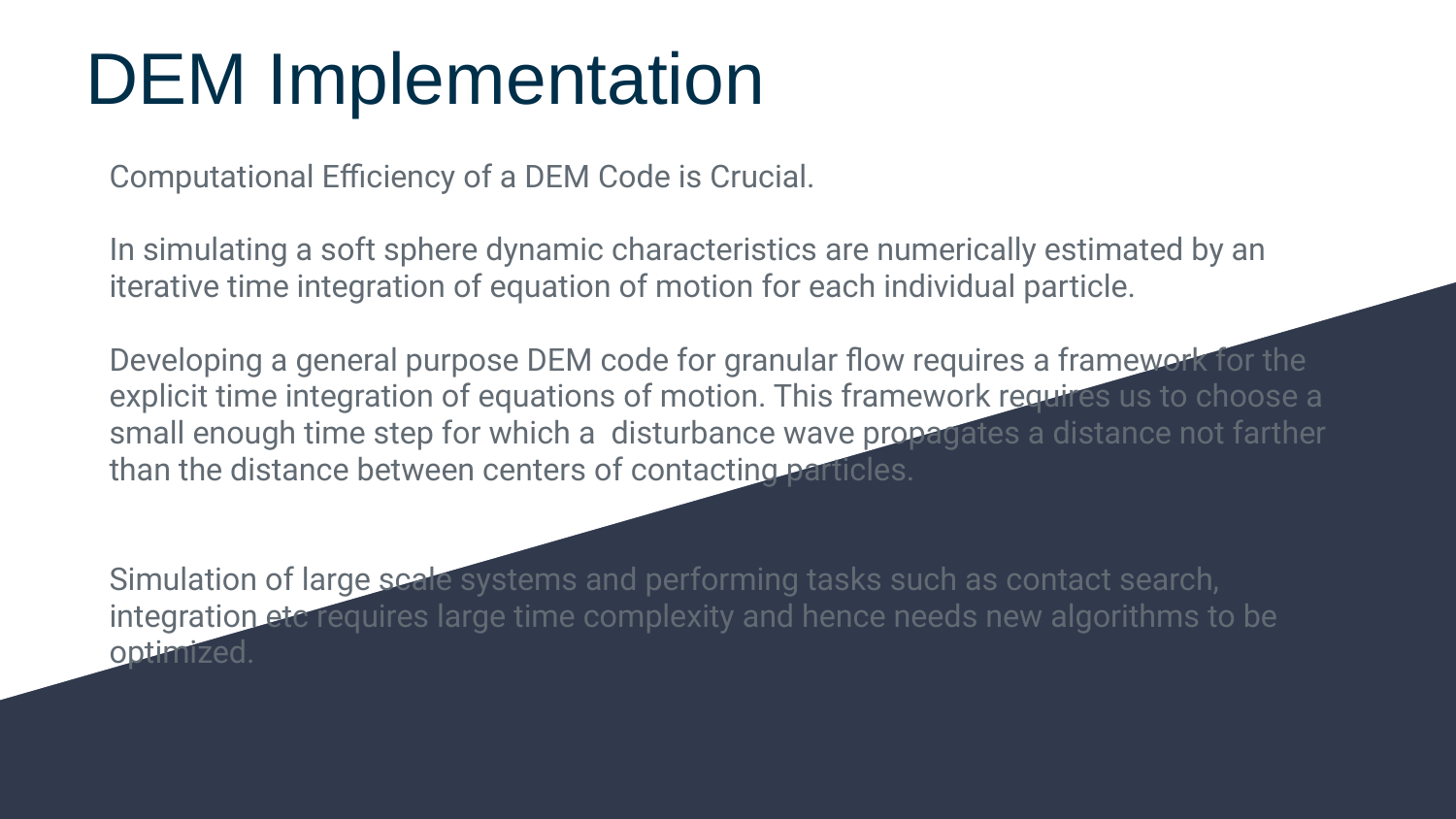

# DEM Implementation
Computational Efficiency of a DEM Code is Crucial.

In simulating a soft sphere dynamic characteristics are numerically estimated by an iterative time integration of equation of motion for each individual particle.

Developing a general purpose DEM code for granular flow requires a framework for the explicit time integration of equations of motion. This framework requires us to choose a small enough time step for which a  disturbance wave propagates a distance not farther than the distance between centers of contacting particles.

Simulation of large scale systems and performing tasks such as contact search, integration etc requires large time complexity and hence needs new algorithms to be optimized.